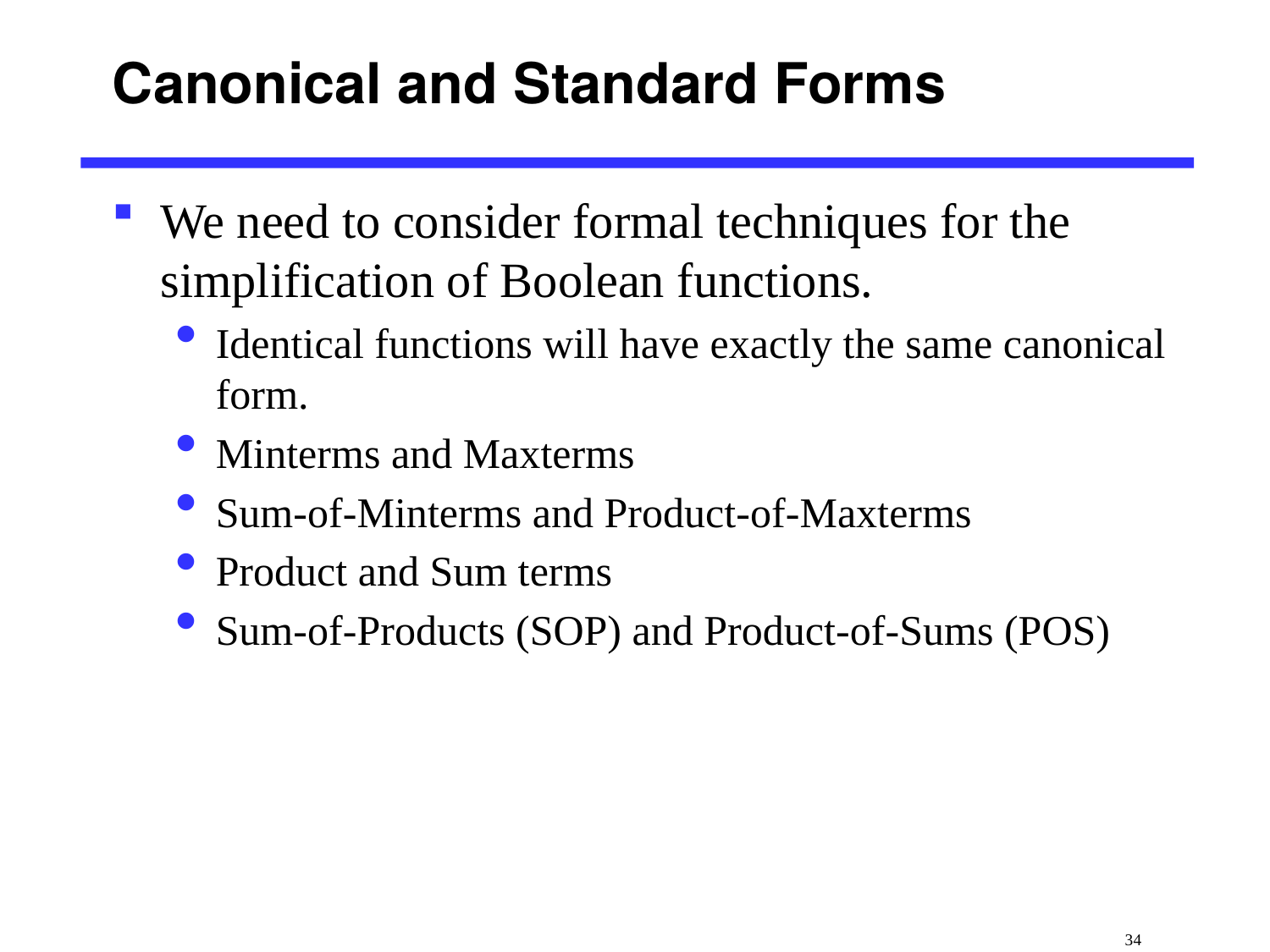

# Canonical and Standard Forms
We need to consider formal techniques for the simplification of Boolean functions.
Identical functions will have exactly the same canonical form.
Minterms and Maxterms
Sum-of-Minterms and Product-of-Maxterms
Product and Sum terms
Sum-of-Products (SOP) and Product-of-Sums (POS)
                           34